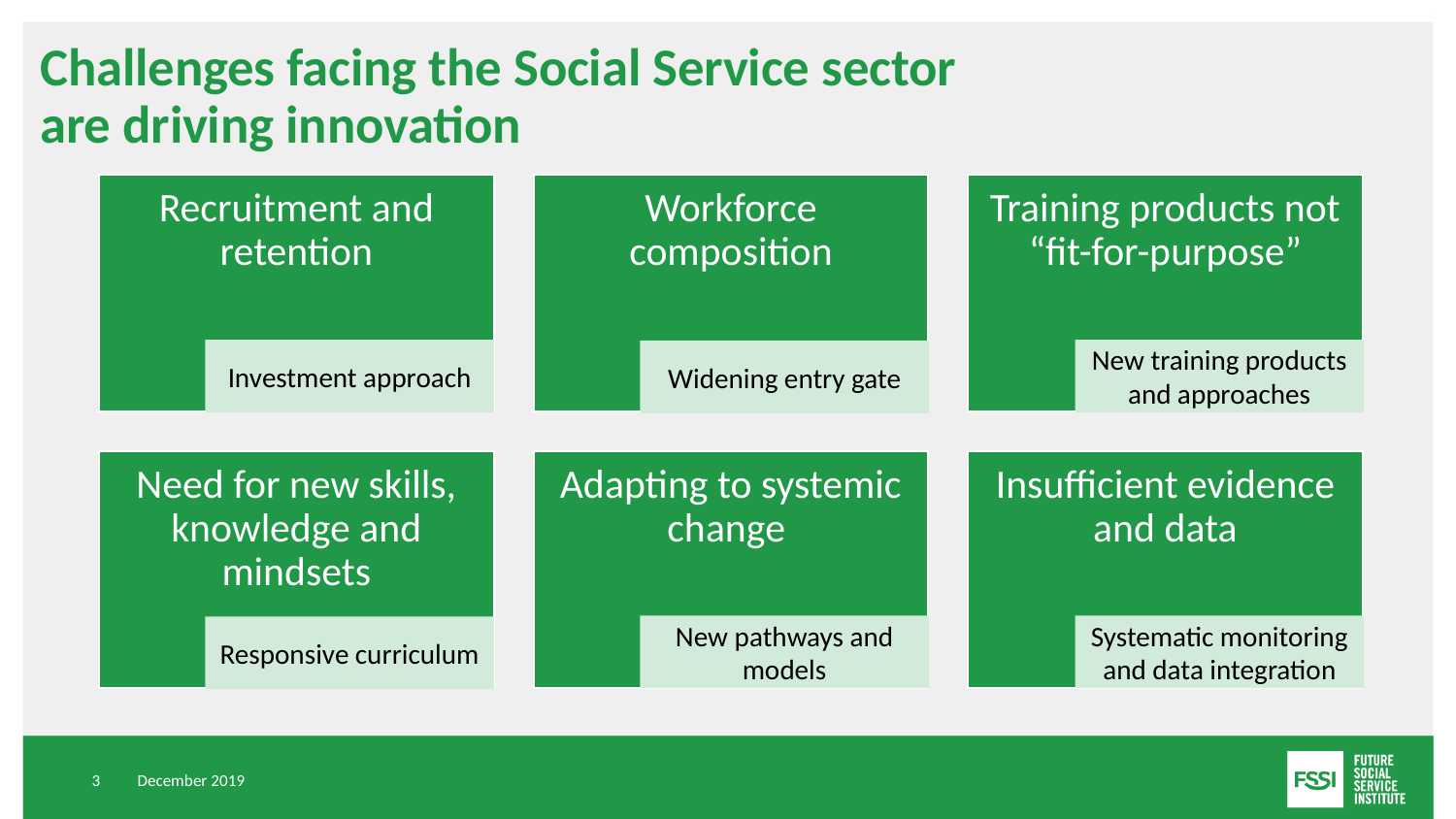

# Challenges facing the Social Service sector are driving innovation
Recruitment and retention
Workforce composition
Training products not “fit-for-purpose”
Need for new skills, knowledge and mindsets
Adapting to systemic change

Insufficient evidence and data
Investment approach
New training products and approaches
Widening entry gate
New pathways and models
Systematic monitoring and data integration
Responsive curriculum
3
December 2019